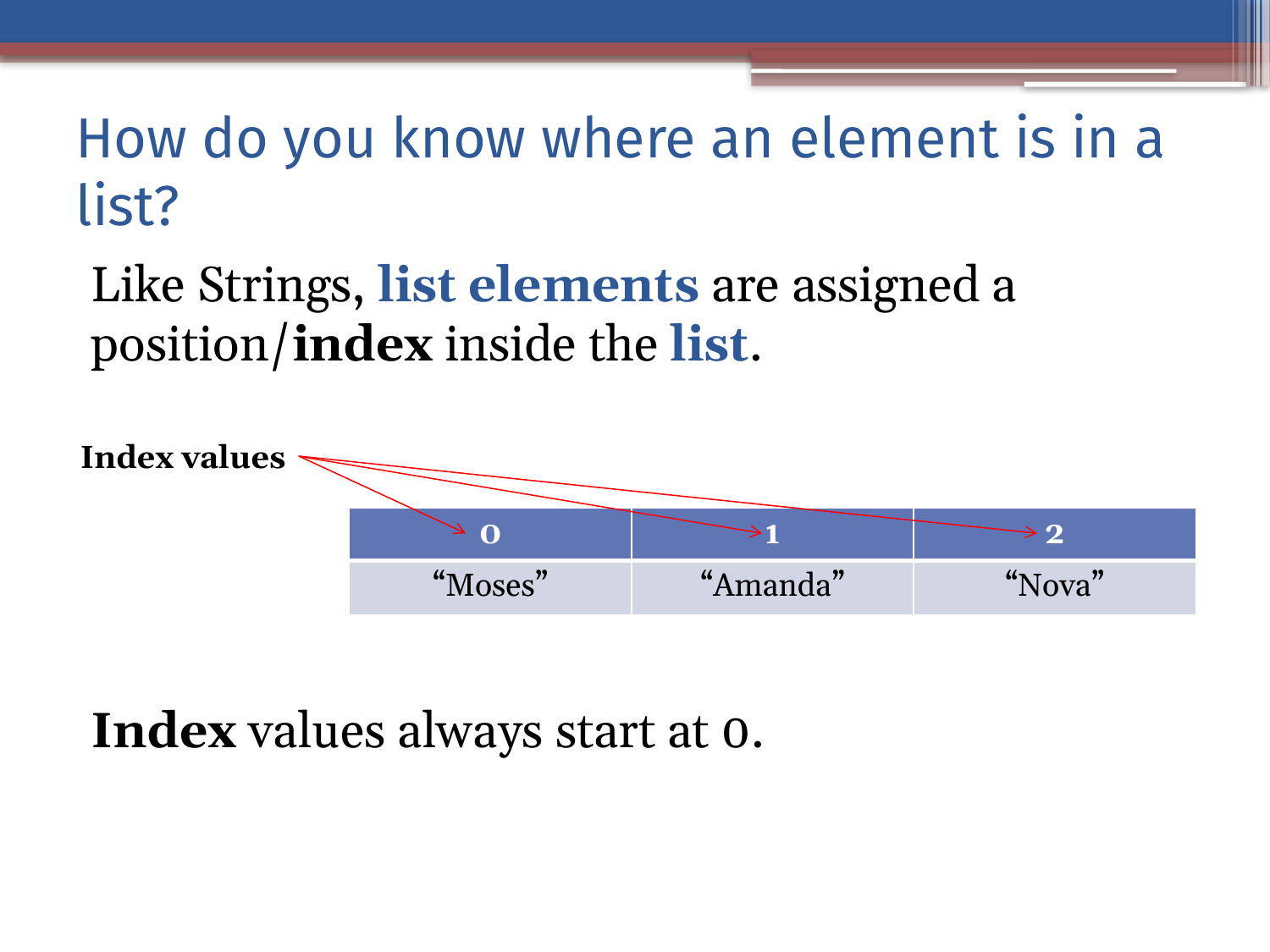

# How do you know where an element is in a list?
Like Strings, list elements are assigned a position/index inside the list.

Index values always start at 0.
Index values
| 0 | 1 | 2 |
| --- | --- | --- |
| “Moses” | “Amanda” | “Nova” |